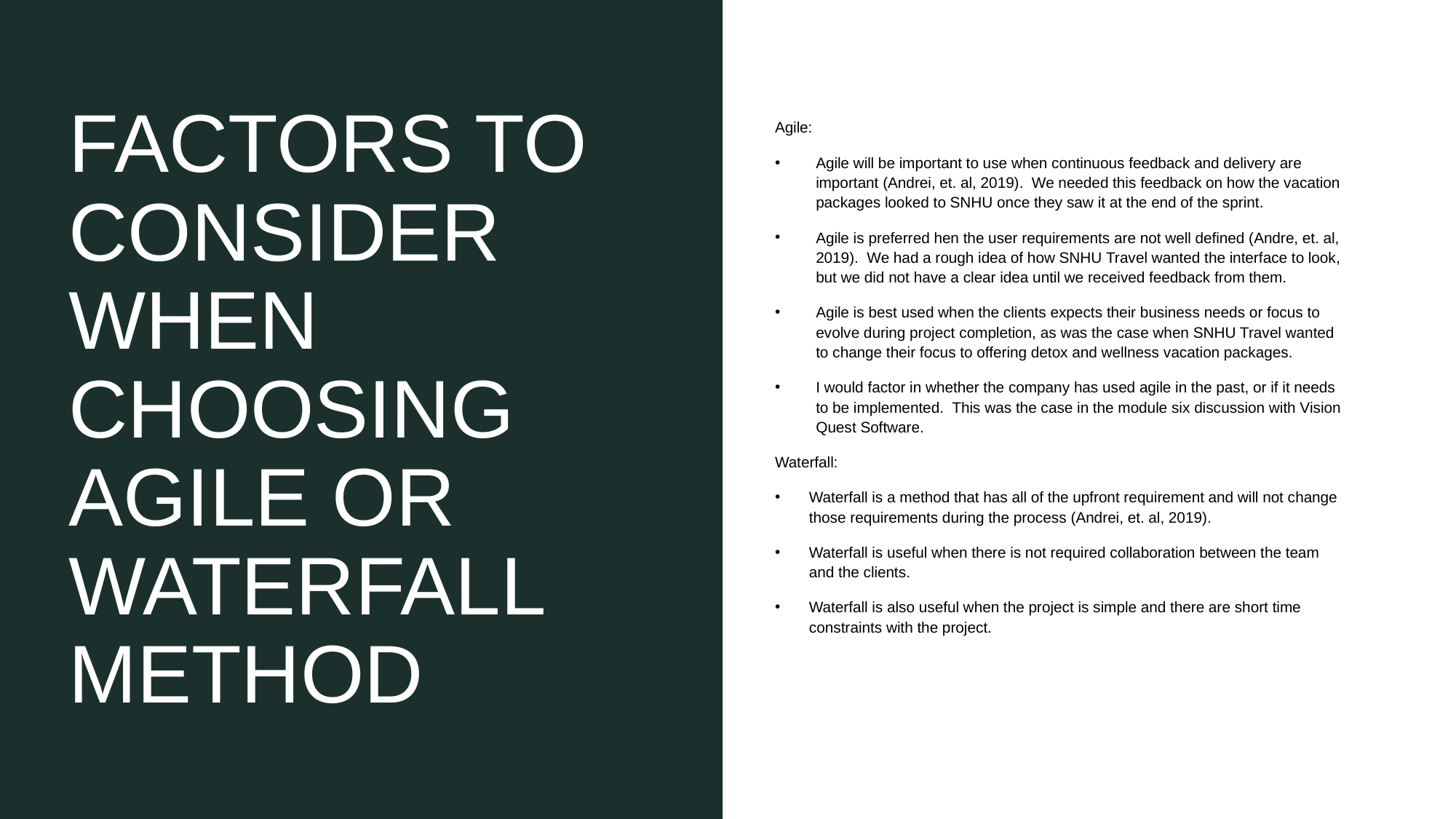

# FACTORS TO CONSIDER WHEN CHOOSING AGILE OR WATERFALL METHOD
Agile:
Agile will be important to use when continuous feedback and delivery are important (Andrei, et. al, 2019).  We needed this feedback on how the vacation packages looked to SNHU once they saw it at the end of the sprint.
Agile is preferred hen the user requirements are not well defined (Andre, et. al, 2019).  We had a rough idea of how SNHU Travel wanted the interface to look, but we did not have a clear idea until we received feedback from them.
Agile is best used when the clients expects their business needs or focus to evolve during project completion, as was the case when SNHU Travel wanted to change their focus to offering detox and wellness vacation packages.
I would factor in whether the company has used agile in the past, or if it needs to be implemented.  This was the case in the module six discussion with Vision Quest Software.
Waterfall:
Waterfall is a method that has all of the upfront requirement and will not change those requirements during the process (Andrei, et. al, 2019).
Waterfall is useful when there is not required collaboration between the team and the clients.
Waterfall is also useful when the project is simple and there are short time constraints with the project.